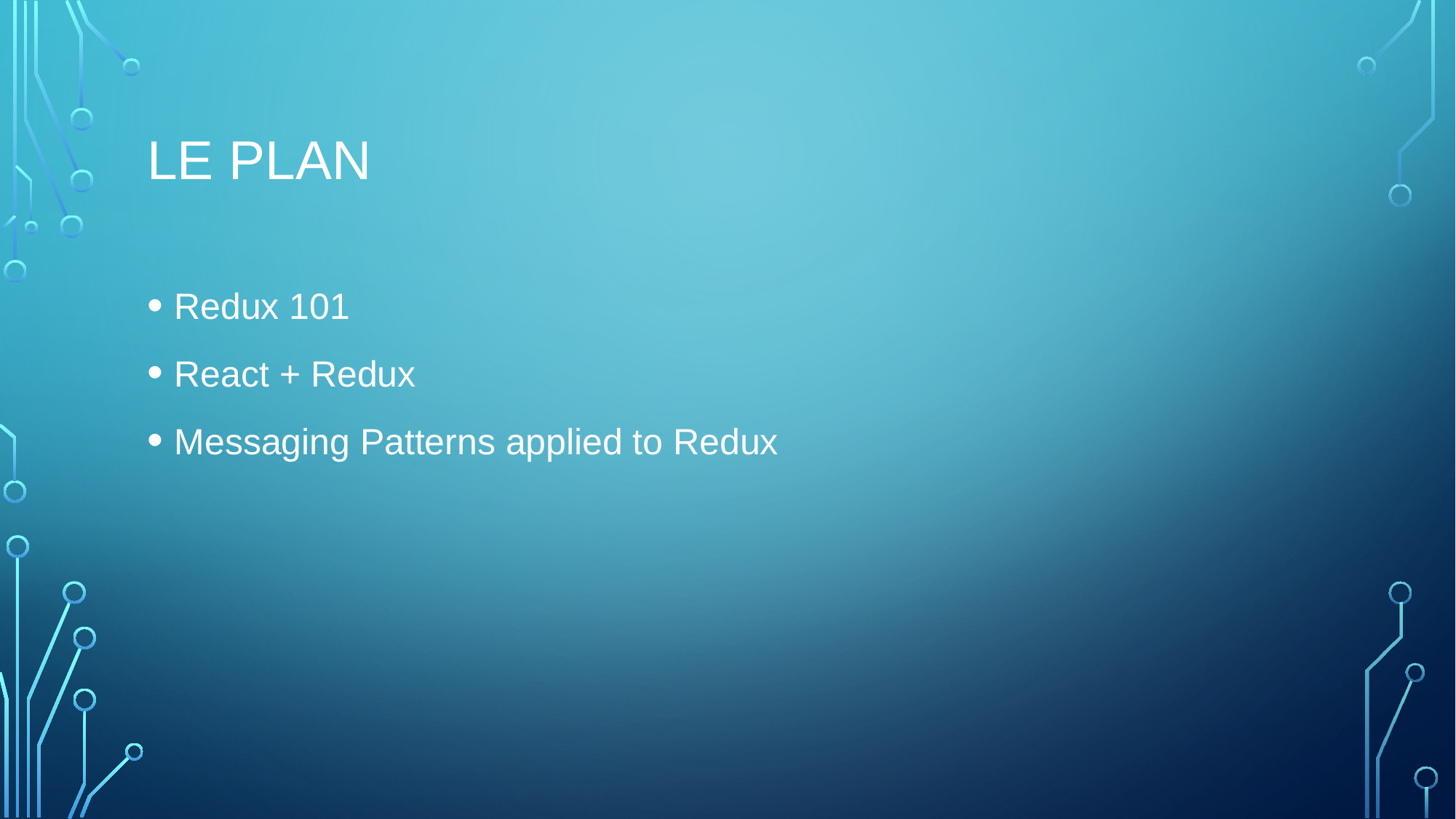

# Le plan
Redux 101
React + Redux
Messaging Patterns applied to Redux